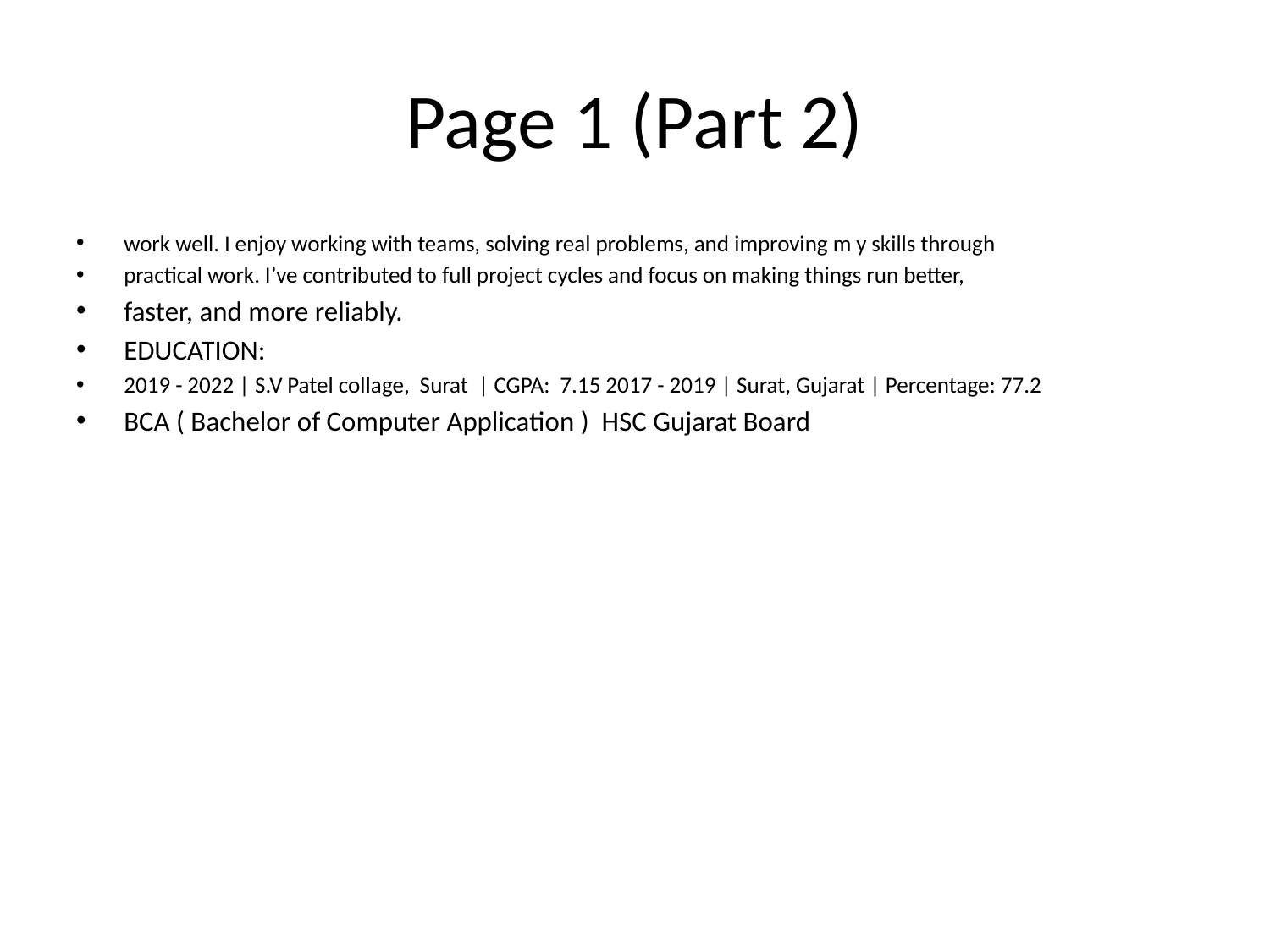

# Page 1 (Part 2)
work well. I enjoy working with teams, solving real problems, and improving m y skills through
practical work. I’ve contributed to full project cycles and focus on making things run better,
faster, and more reliably.
EDUCATION:
2019 - 2022 | S.V Patel collage,  Surat  | CGPA:  7.15 2017 - 2019 | Surat, Gujarat | Percentage: 77.2
BCA ( Bachelor of Computer Application )  HSC Gujarat Board